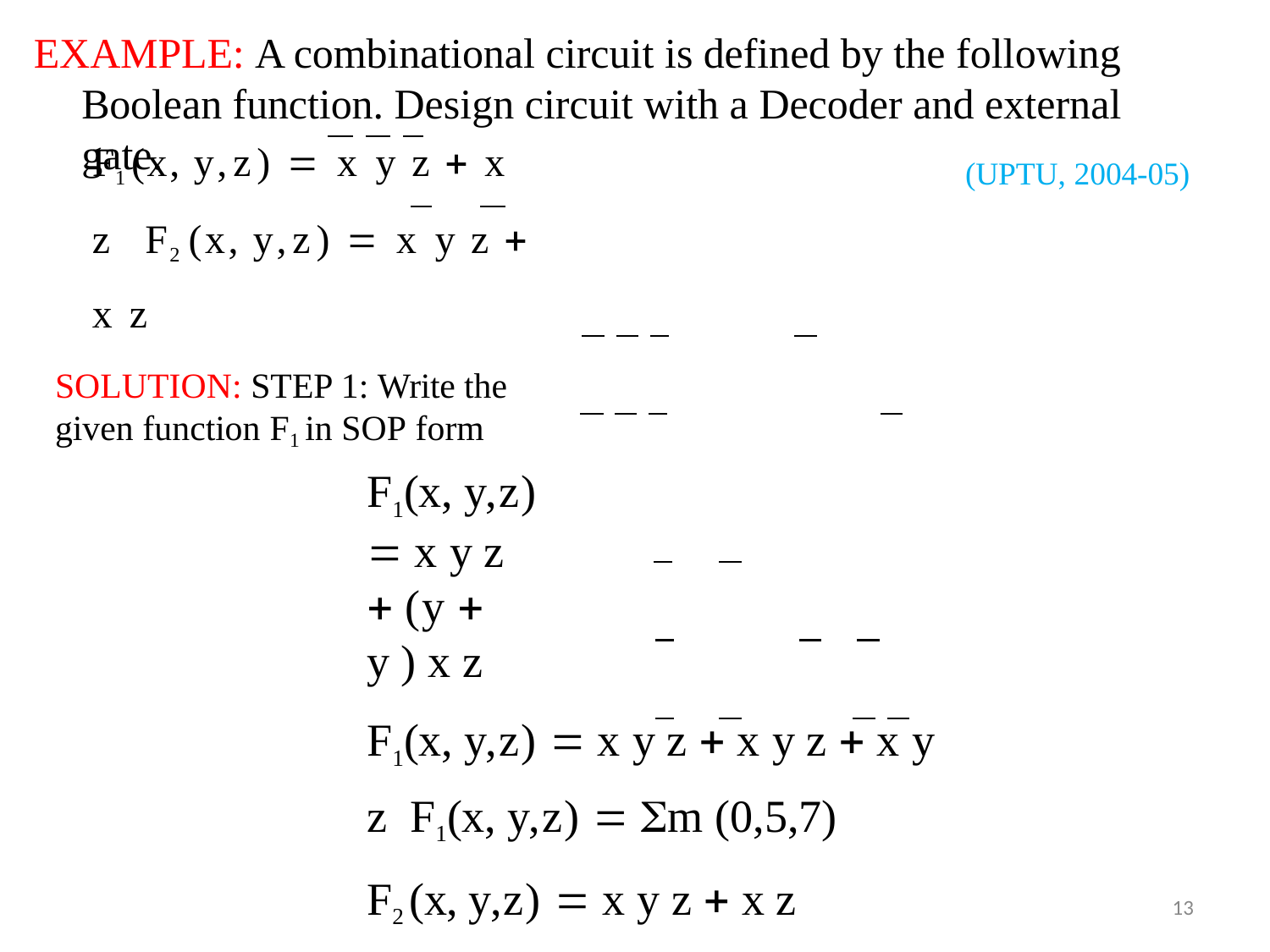

# EXAMPLE: A combinational circuit is defined by the following  Boolean function. Design circuit with a Decoder and external gate.
F1 (x, y,z) = x y z + x z  F2 (x, y,z) = x y z + x z
SOLUTION: STEP 1: Write the given function F1 in SOP form
F1 (x, y,z) = x y z + (y + y ) x z
F1 (x, y,z) = x y z + x y z + x y z  F1 (x, y,z) = Σm (0,5,7)
F2 (x, y,z) = x y z + x z
F2 (x, y,z) = x y z + (y + y ) x z  F2 (x, y,z) = x y z + x y z + x y z  F2 (x, y,z) = Σm (1,3,6)

(UPTU, 2004-05)

13